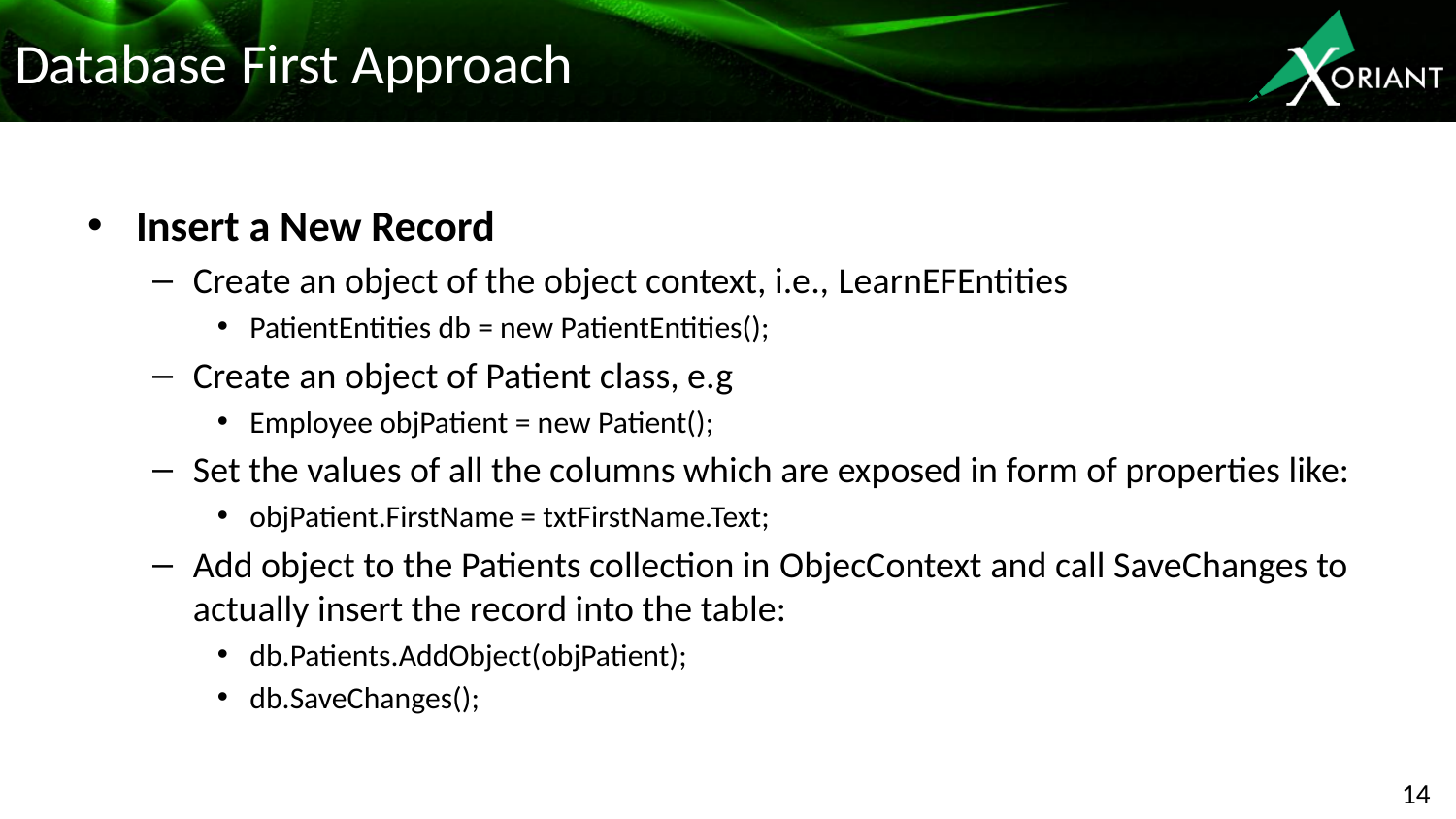

# Database First Approach
Insert a New Record
Create an object of the object context, i.e., LearnEFEntities
PatientEntities db = new PatientEntities();
Create an object of Patient class, e.g
Employee objPatient = new Patient();
Set the values of all the columns which are exposed in form of properties like:
objPatient.FirstName = txtFirstName.Text;
Add object to the Patients collection in ObjecContext and call SaveChanges to actually insert the record into the table:
db.Patients.AddObject(objPatient);
db.SaveChanges();

14